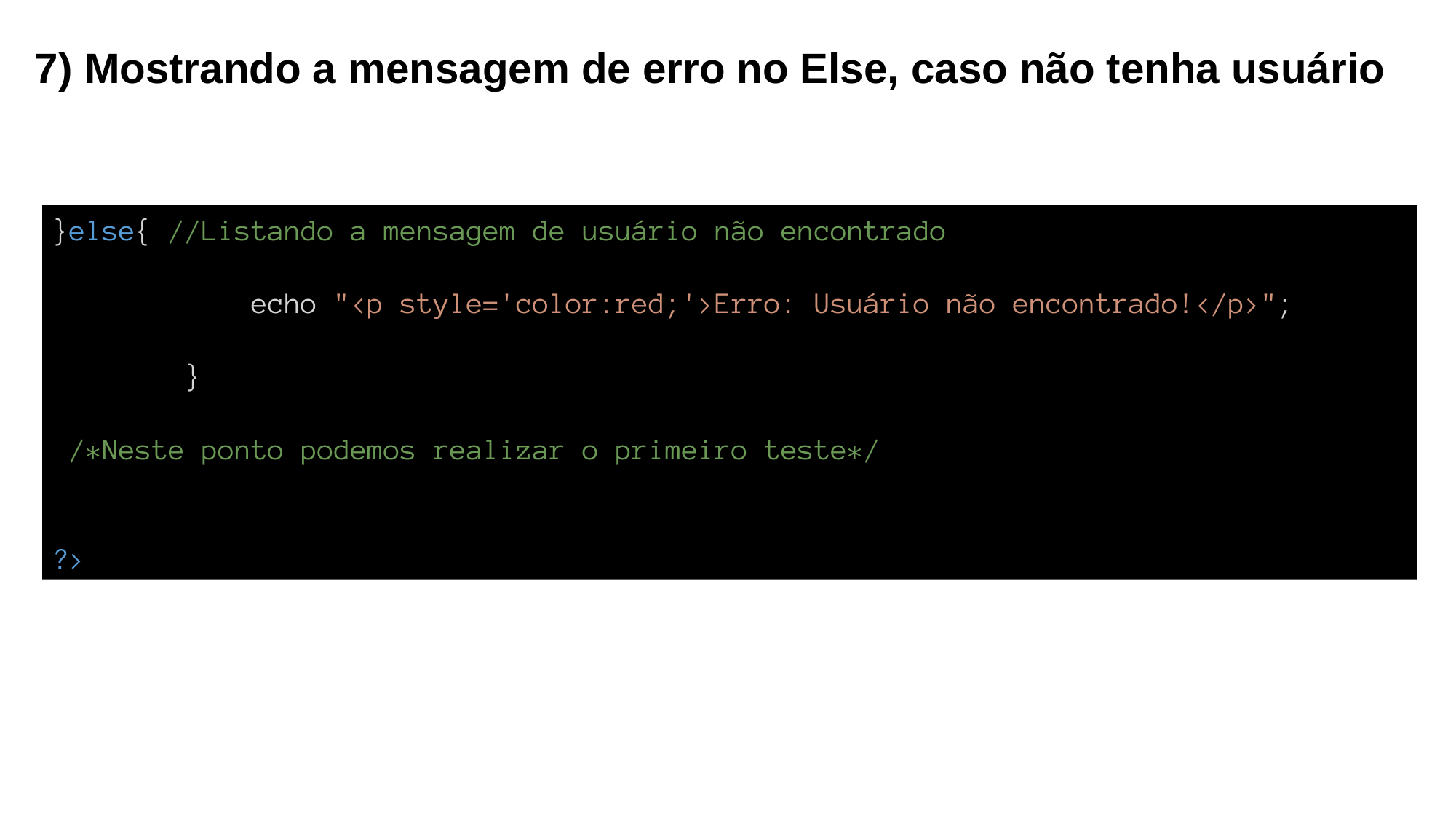

# 7) Mostrando a mensagem de erro no Else, caso não tenha usuário
}else{ //Listando a mensagem de usuário não encontrado
            echo "<p style='color:red;'>Erro: Usuário não encontrado!</p>";

        }

 /*Neste ponto podemos realizar o primeiro teste*/

?>